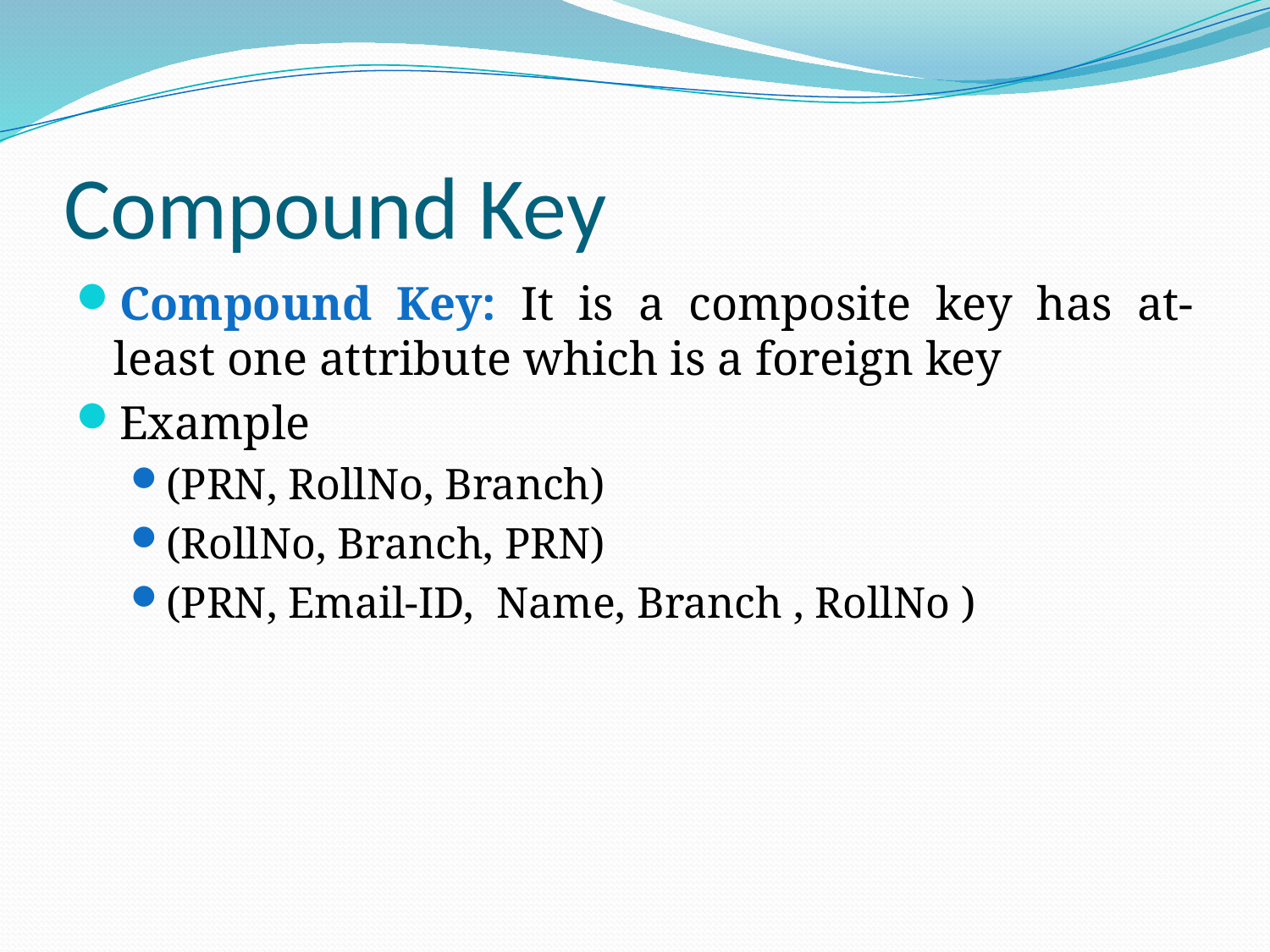

# Compound Key
Compound Key: It is a composite key has at-least one attribute which is a foreign key
Example
(PRN, RollNo, Branch)
(RollNo, Branch, PRN)
(PRN, Email-ID,  Name, Branch , RollNo )